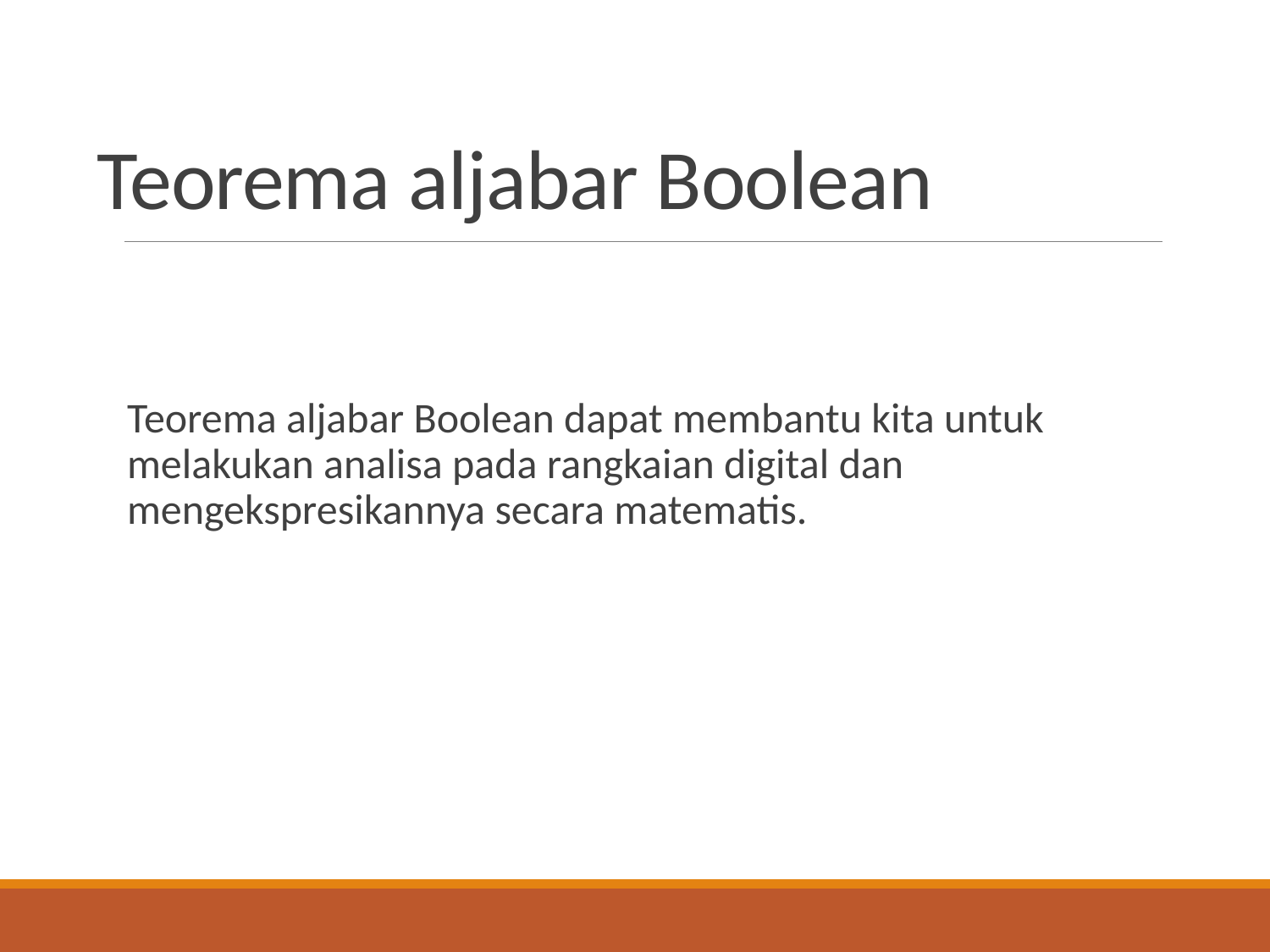

# Teorema aljabar Boolean

Teorema aljabar Boolean dapat membantu kita untuk melakukan analisa pada rangkaian digital dan mengekspresikannya secara matematis.